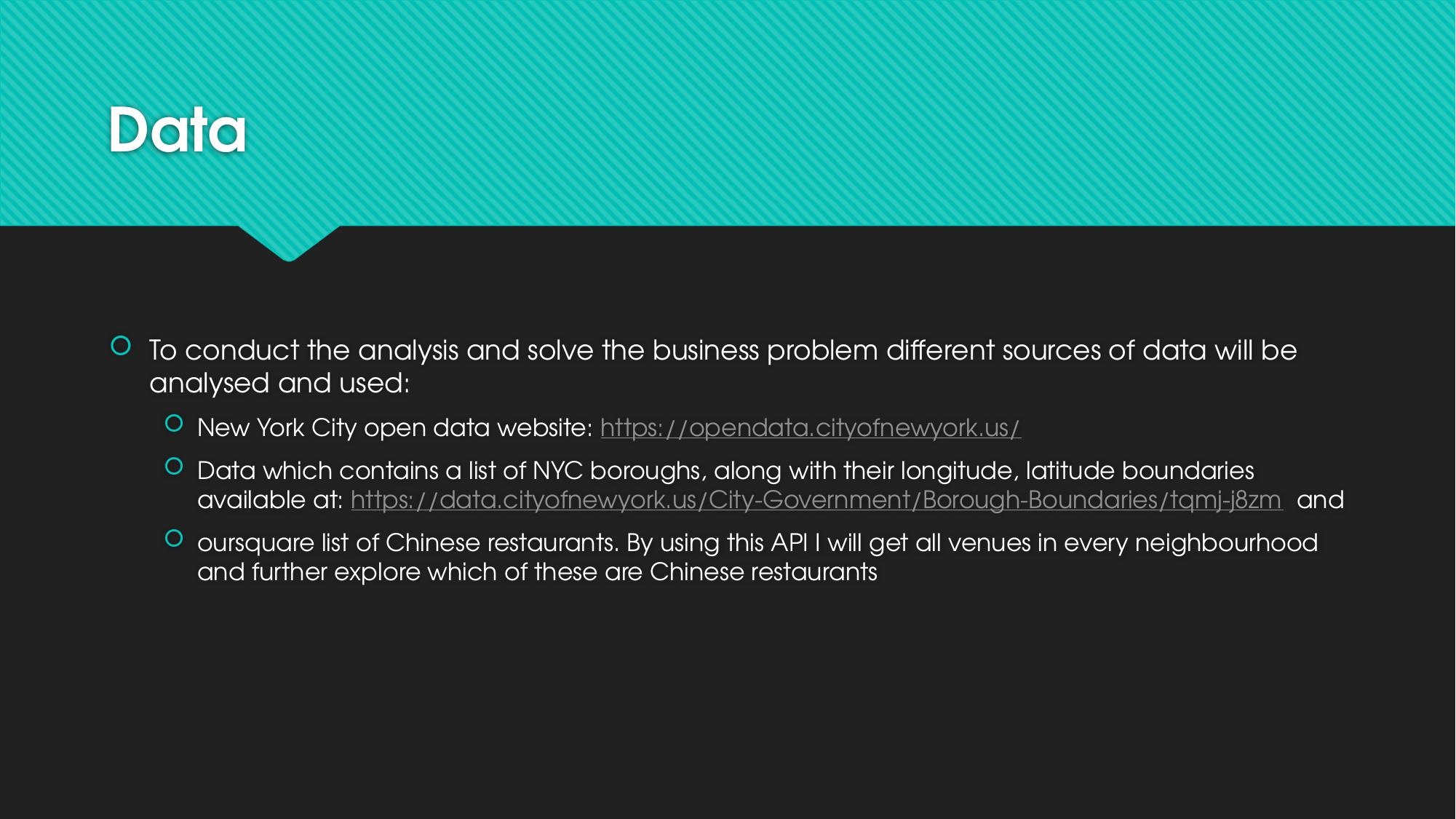

# Data
To conduct the analysis and solve the business problem different sources of data will be analysed and used:
New York City open data website: https://opendata.cityofnewyork.us/
Data which contains a list of NYC boroughs, along with their longitude, latitude boundaries available at: https://data.cityofnewyork.us/City-Government/Borough-Boundaries/tqmj-j8zm  and
oursquare list of Chinese restaurants. By using this API I will get all venues in every neighbourhood and further explore which of these are Chinese restaurants